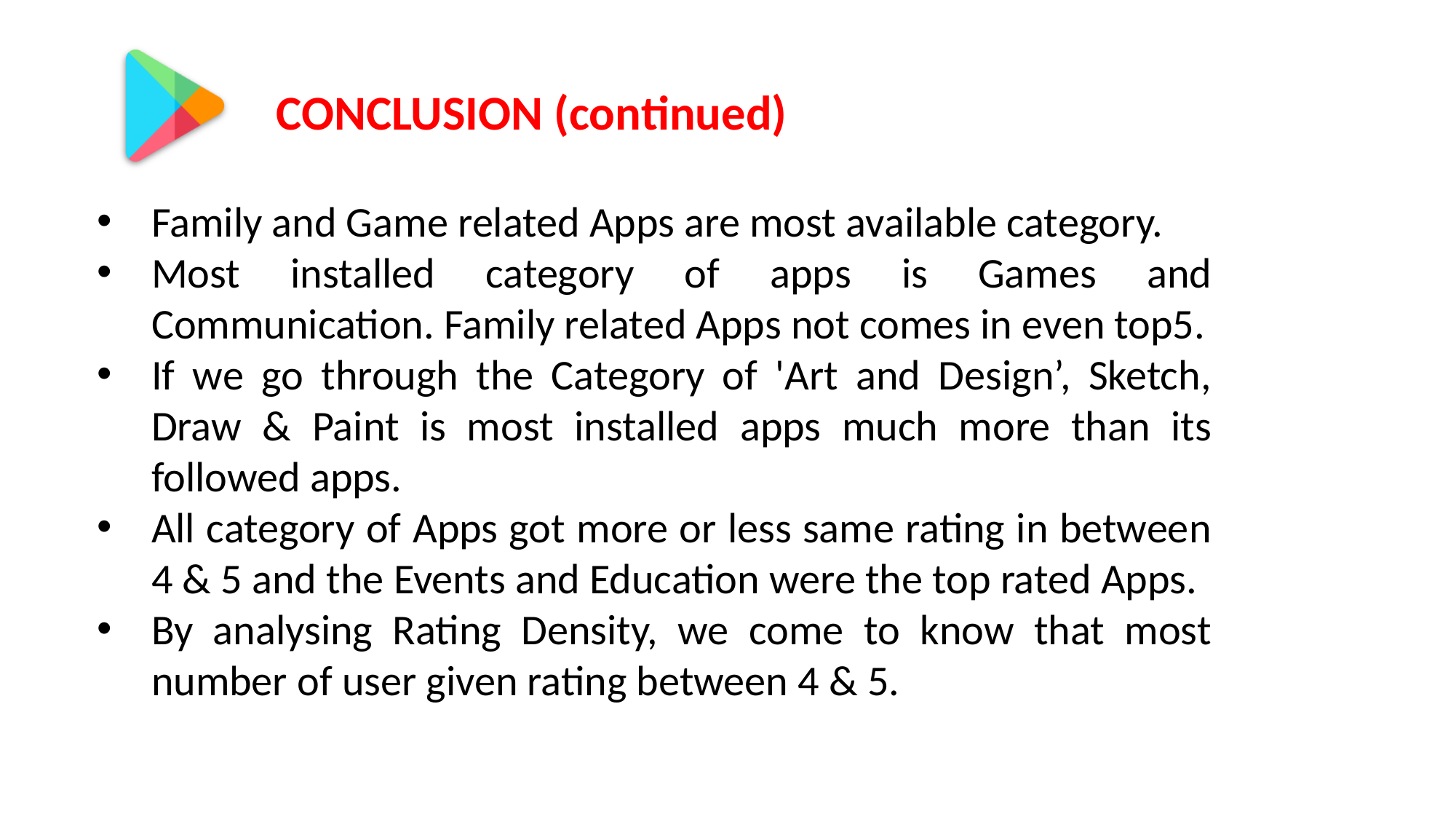

# CONCLUSION (continued)
Family and Game related Apps are most available category.
Most installed category of apps is Games and Communication. Family related Apps not comes in even top5.
If we go through the Category of 'Art and Design’, Sketch, Draw & Paint is most installed apps much more than its followed apps.
All category of Apps got more or less same rating in between 4 & 5 and the Events and Education were the top rated Apps.
By analysing Rating Density, we come to know that most number of user given rating between 4 & 5.